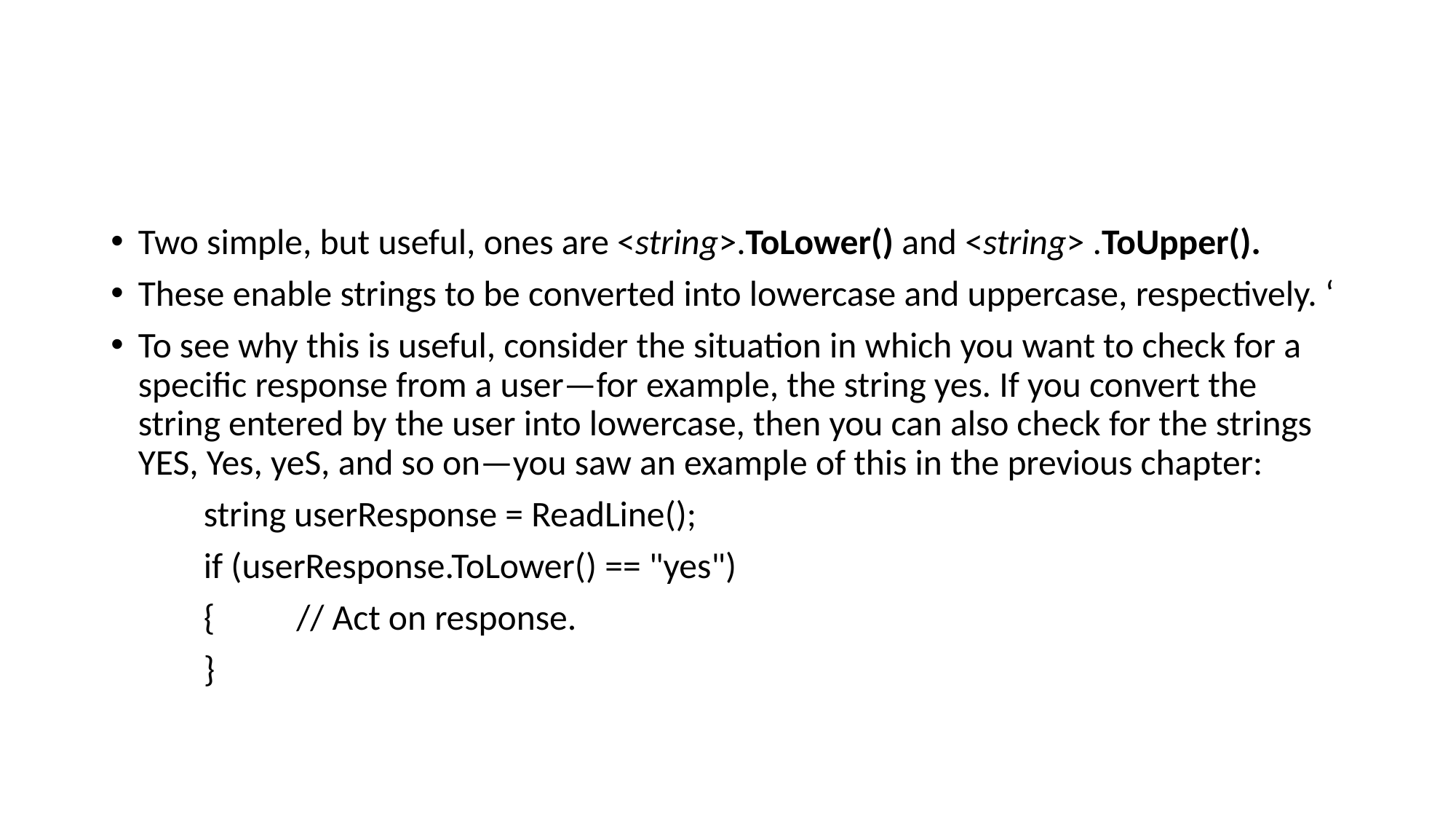

#
Two simple, but useful, ones are <string>.ToLower() and <string> .ToUpper().
These enable strings to be converted into lowercase and uppercase, respectively. ‘
To see why this is useful, consider the situation in which you want to check for a specific response from a user—for example, the string yes. If you convert the string entered by the user into lowercase, then you can also check for the strings YES, Yes, yeS, and so on—you saw an example of this in the previous chapter:
	string userResponse = ReadLine();
	if (userResponse.ToLower() == "yes")
	{	// Act on response.
	}